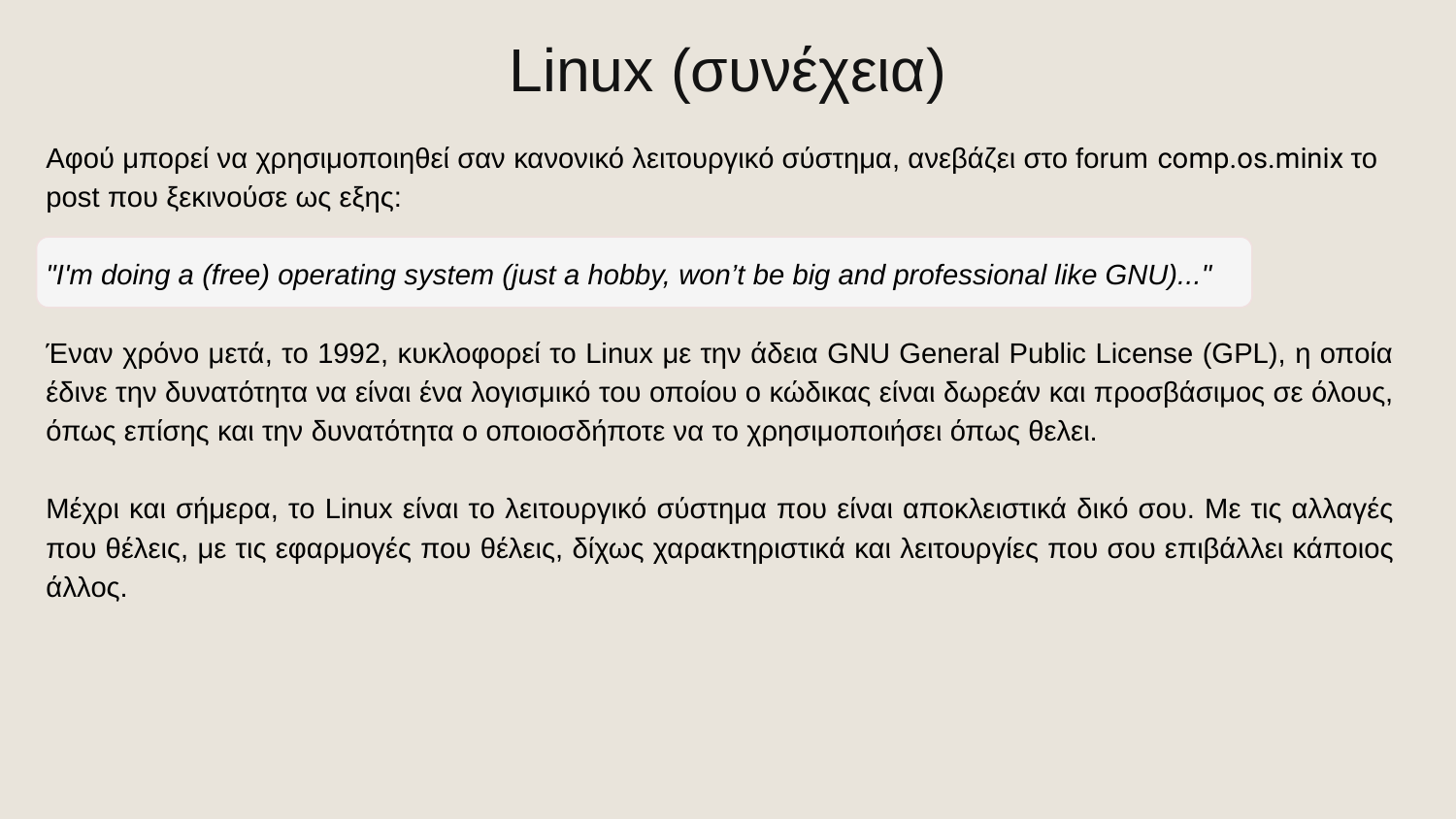

Linux (συνέχεια)
Αφού μπορεί να χρησιμοποιηθεί σαν κανονικό λειτουργικό σύστημα, ανεβάζει στο forum comp.os.minix το post που ξεκινούσε ως εξης:

"I'm doing a (free) operating system (just a hobby, won’t be big and professional like GNU)..."

Έναν χρόνο μετά, το 1992, κυκλοφορεί το Linux με την άδεια GNU General Public License (GPL), η οποία έδινε την δυνατότητα να είναι ένα λογισμικό του οποίου ο κώδικας είναι δωρεάν και προσβάσιμος σε όλους, όπως επίσης και την δυνατότητα ο οποιοσδήποτε να το χρησιμοποιήσει όπως θελει.

Μέχρι και σήμερα, το Linux είναι το λειτουργικό σύστημα που είναι αποκλειστικά δικό σου. Με τις αλλαγές που θέλεις, με τις εφαρμογές που θέλεις, δίχως χαρακτηριστικά και λειτουργίες που σου επιβάλλει κάποιος άλλος.